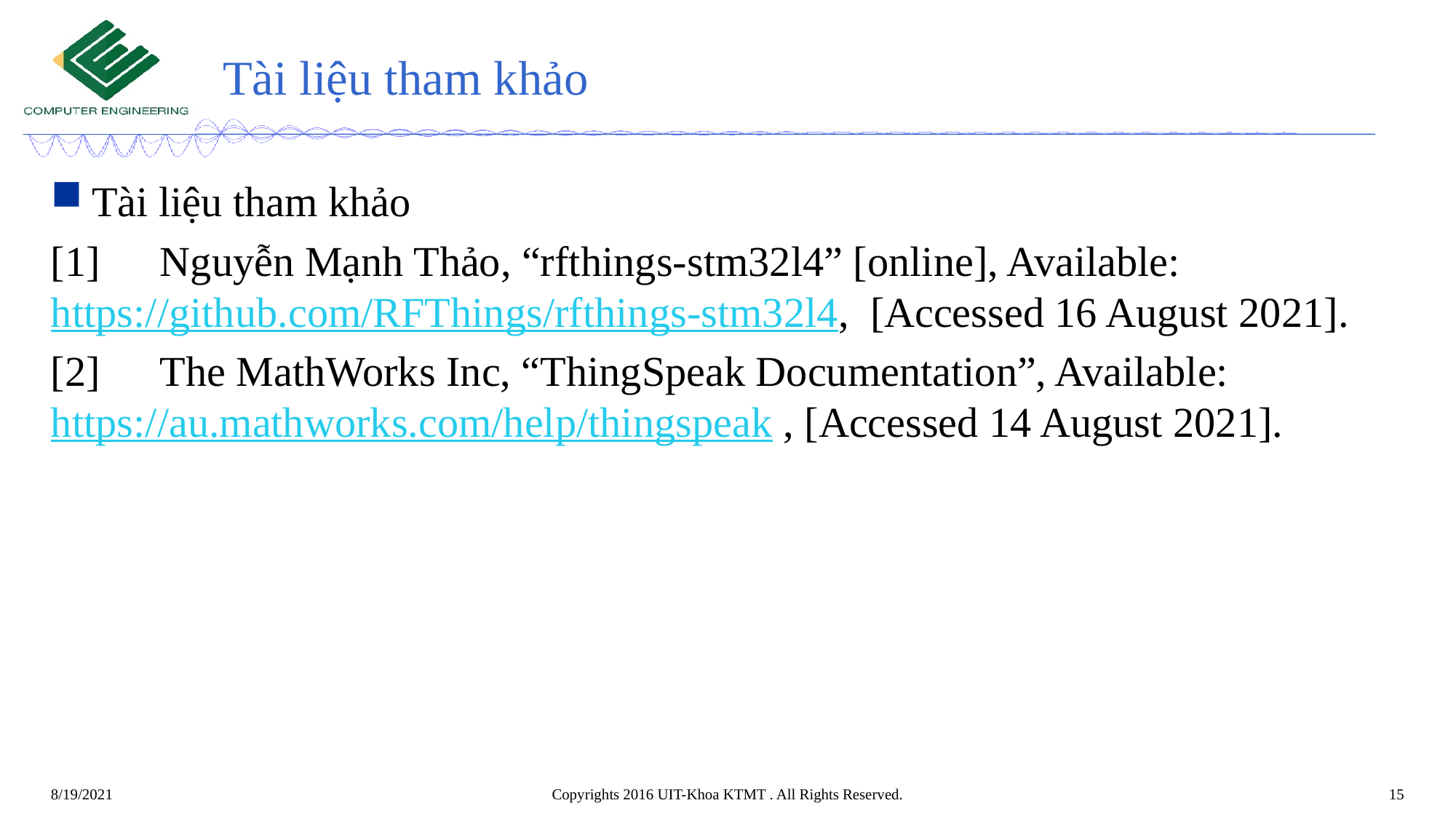

# Tài liệu tham khảo
Tài liệu tham khảo
[1]	Nguyễn Mạnh Thảo, “rfthings-stm32l4” [online], Available: https://github.com/RFThings/rfthings-stm32l4,  [Accessed 16 August 2021].
[2]	The MathWorks Inc, “ThingSpeak Documentation”, Available: https://au.mathworks.com/help/thingspeak , [Accessed 14 August 2021].
Copyrights 2016 UIT-Khoa KTMT . All Rights Reserved.
15
8/19/2021